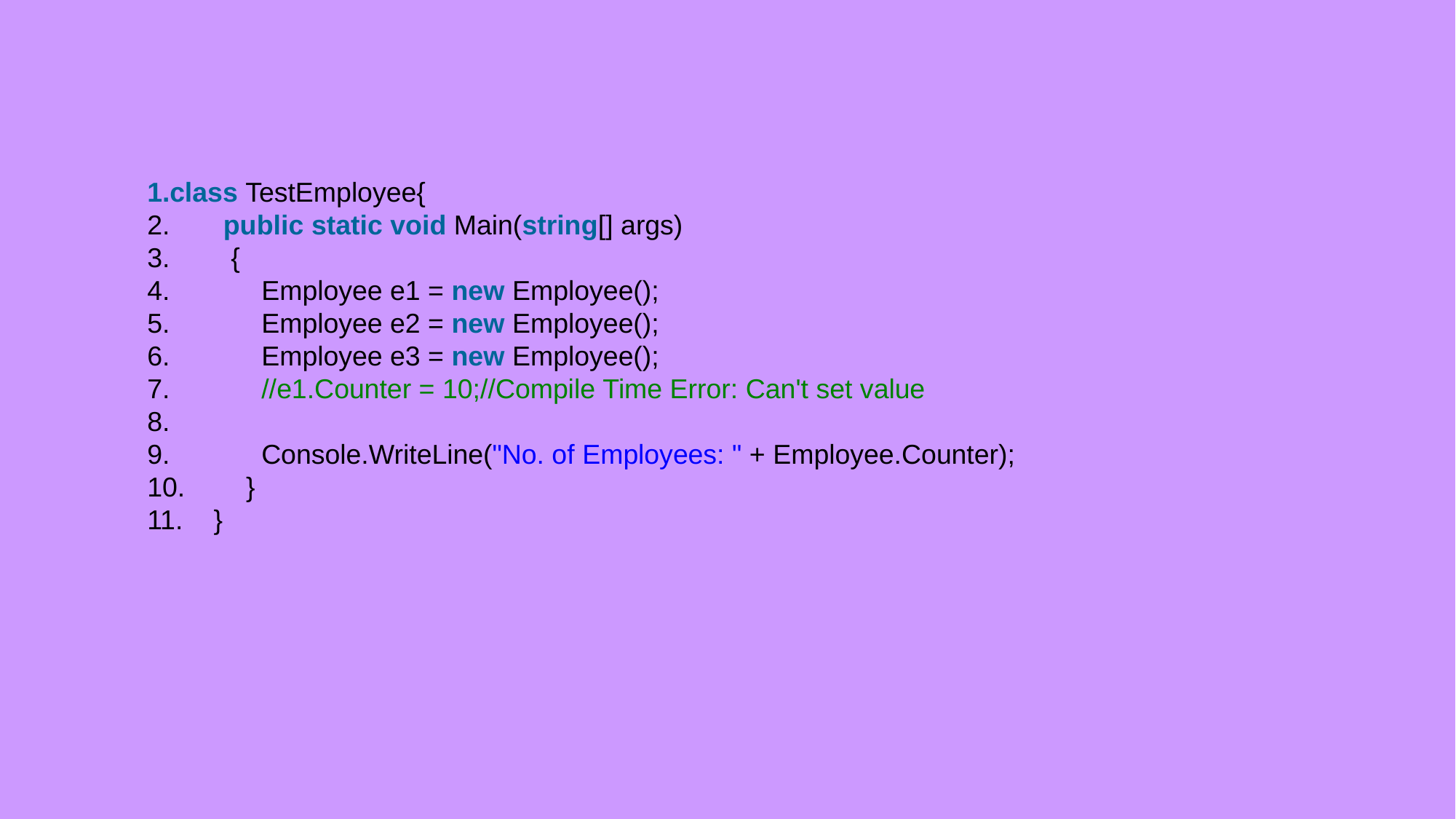

class TestEmployee{
       public static void Main(string[] args)
        {
            Employee e1 = new Employee();
            Employee e2 = new Employee();
            Employee e3 = new Employee();
            //e1.Counter = 10;//Compile Time Error: Can't set value

            Console.WriteLine("No. of Employees: " + Employee.Counter);
        }
    }